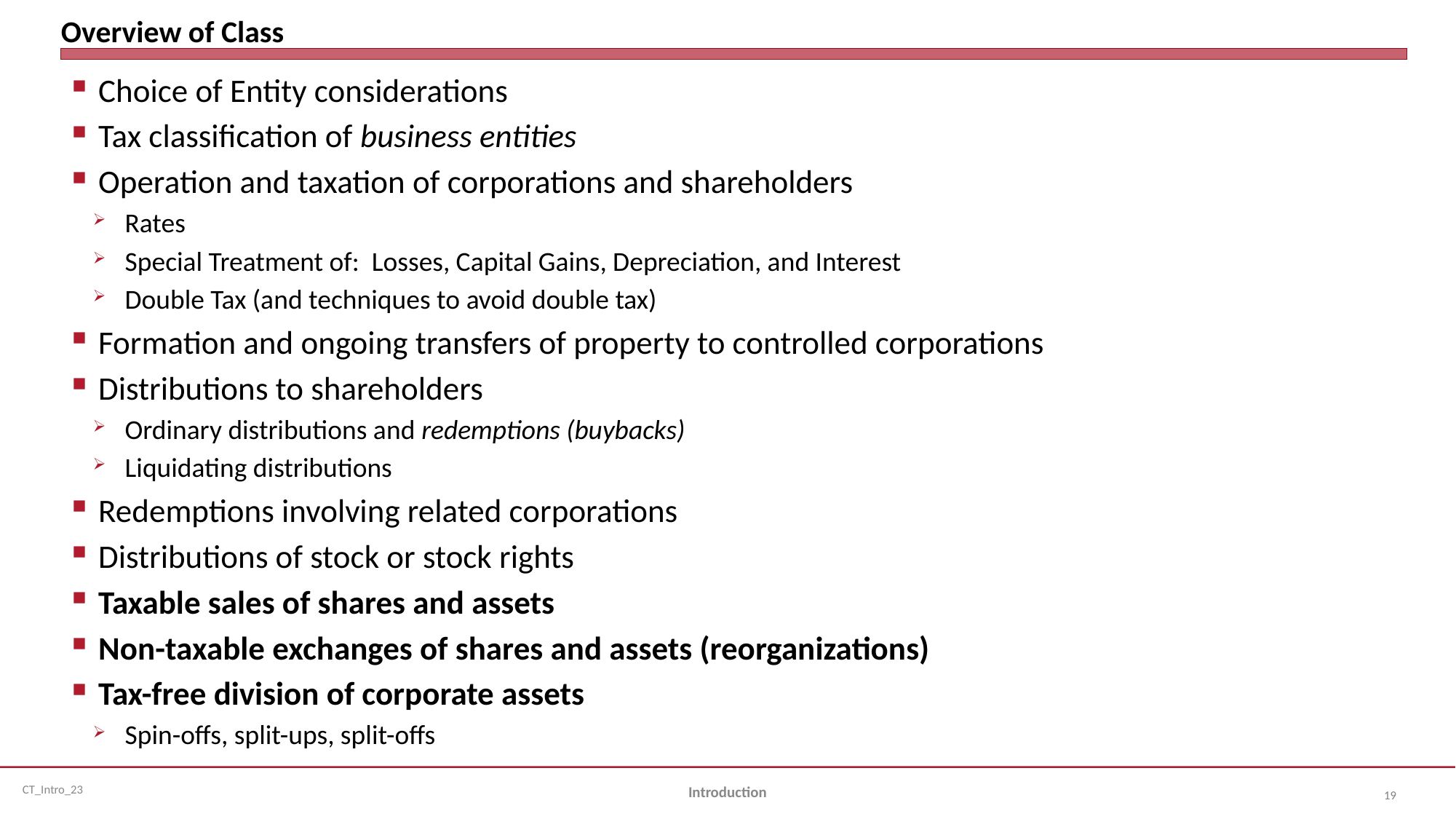

# Overview of Class
Choice of Entity considerations
Tax classification of business entities
Operation and taxation of corporations and shareholders
Rates
Special Treatment of:  Losses, Capital Gains, Depreciation, and Interest
Double Tax (and techniques to avoid double tax)
Formation and ongoing transfers of property to controlled corporations
Distributions to shareholders
Ordinary distributions and redemptions (buybacks)
Liquidating distributions
Redemptions involving related corporations
Distributions of stock or stock rights
Taxable sales of shares and assets
Non-taxable exchanges of shares and assets (reorganizations)
Tax-free division of corporate assets
Spin-offs, split-ups, split-offs

Introduction
19